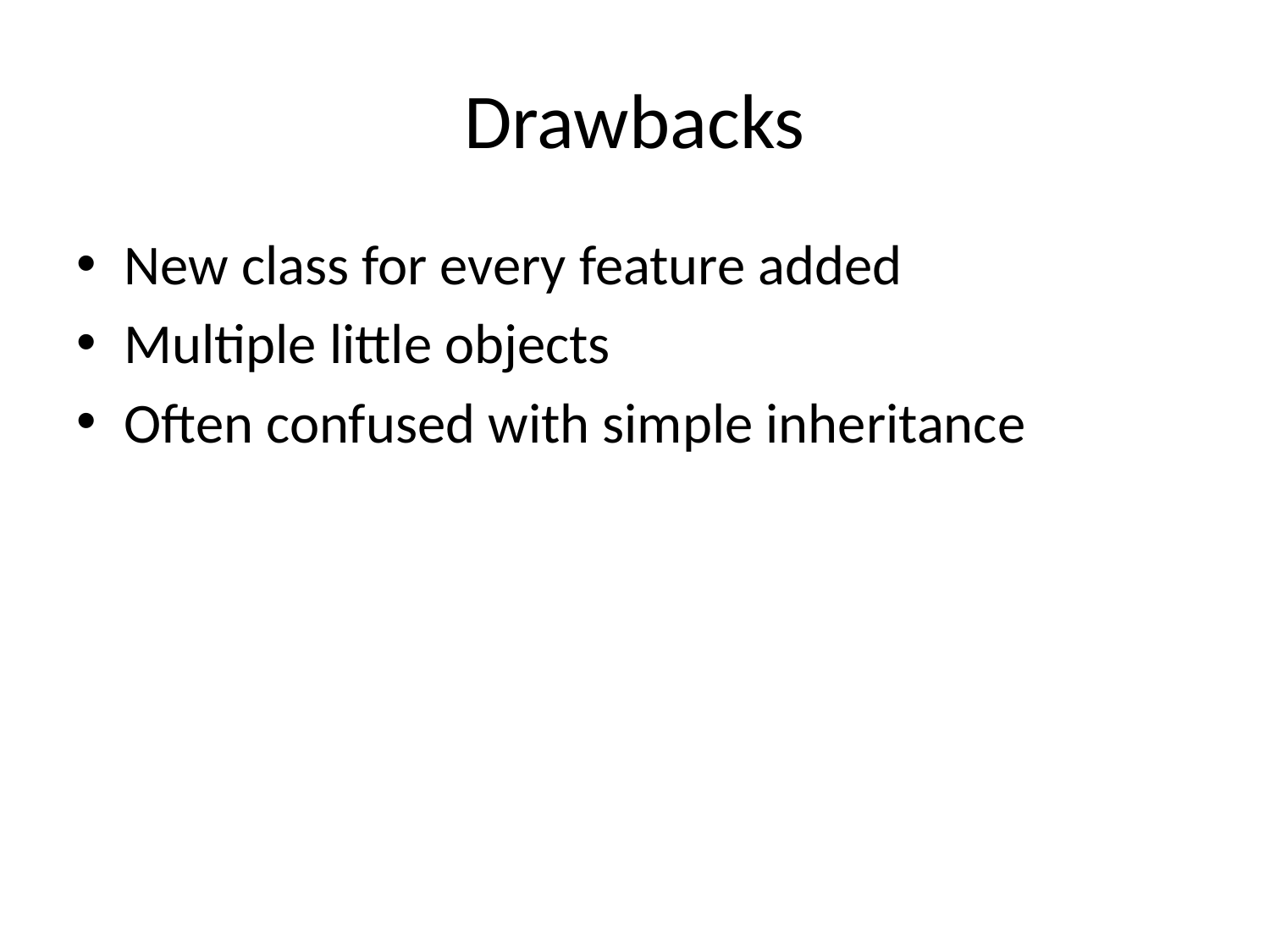

# Drawbacks
New class for every feature added
Multiple little objects
Often confused with simple inheritance